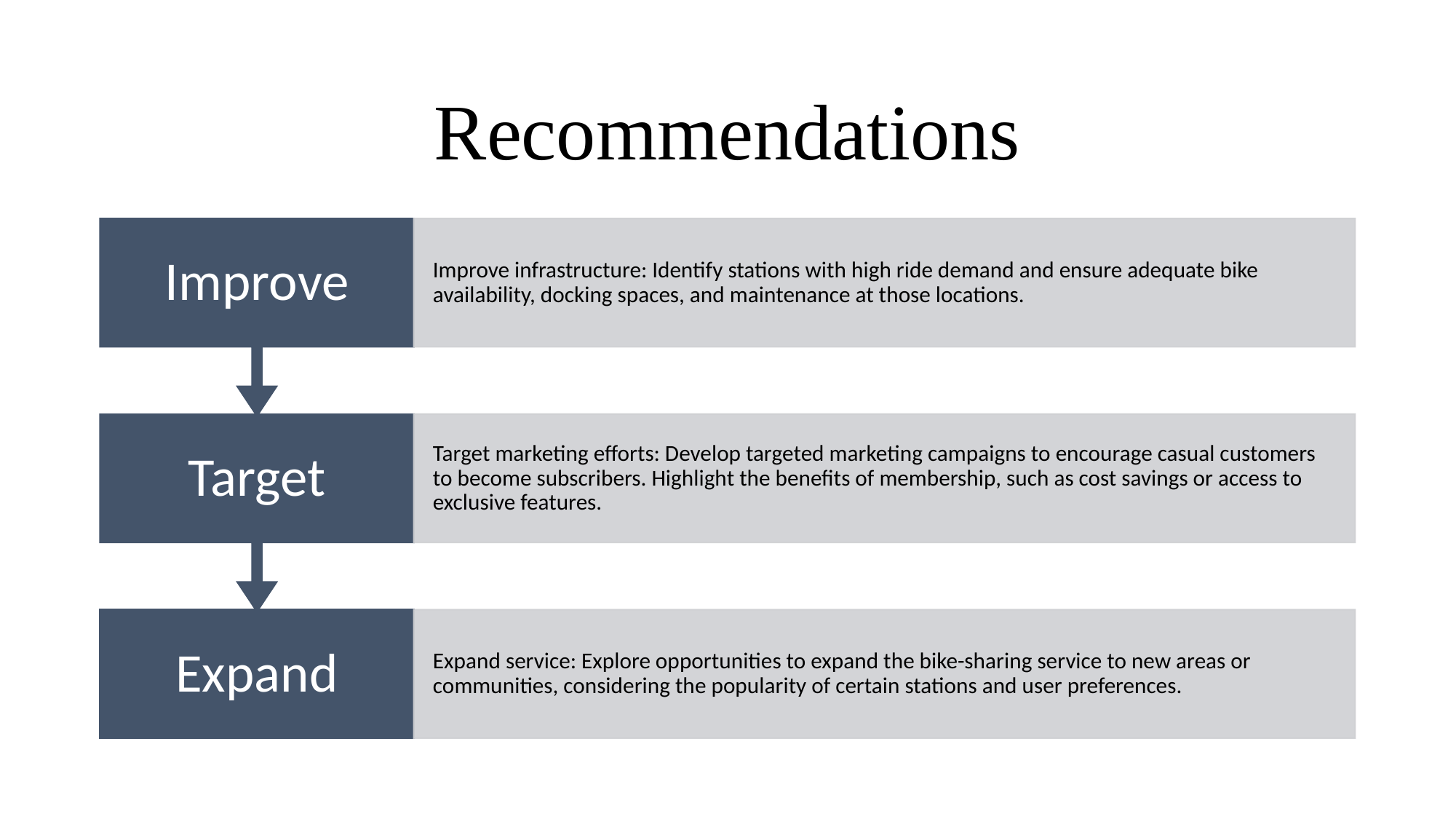

# Recommendations
Expand
Expand service: Explore opportunities to expand the bike-sharing service to new areas or communities, considering the popularity of certain stations and user preferences.
Target
Target marketing efforts: Develop targeted marketing campaigns to encourage casual customers to become subscribers. Highlight the benefits of membership, such as cost savings or access to exclusive features.
Improve
Improve infrastructure: Identify stations with high ride demand and ensure adequate bike availability, docking spaces, and maintenance at those locations.